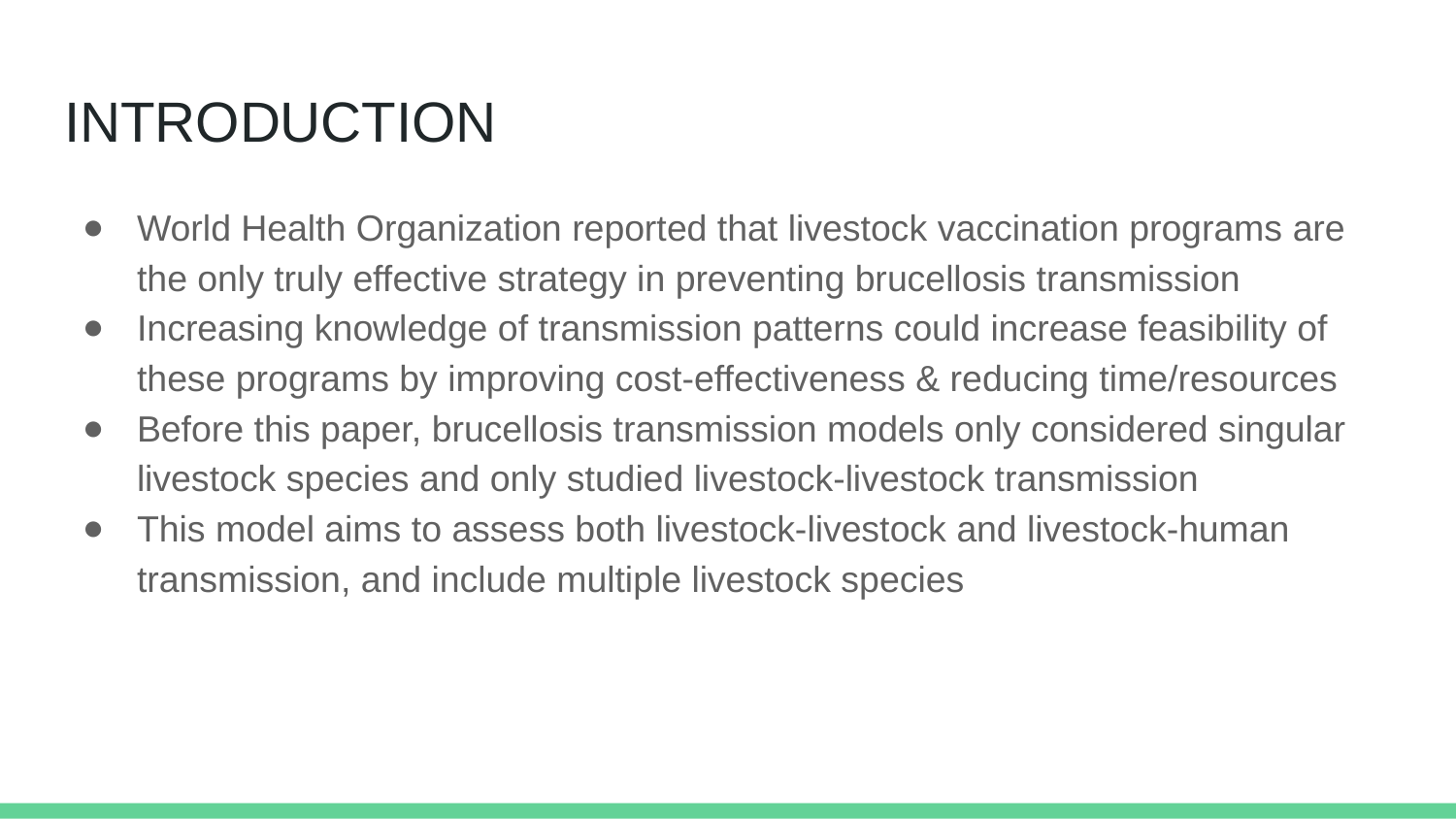

# INTRODUCTION
World Health Organization reported that livestock vaccination programs are the only truly effective strategy in preventing brucellosis transmission
Increasing knowledge of transmission patterns could increase feasibility of these programs by improving cost-effectiveness & reducing time/resources
Before this paper, brucellosis transmission models only considered singular livestock species and only studied livestock-livestock transmission
This model aims to assess both livestock-livestock and livestock-human transmission, and include multiple livestock species